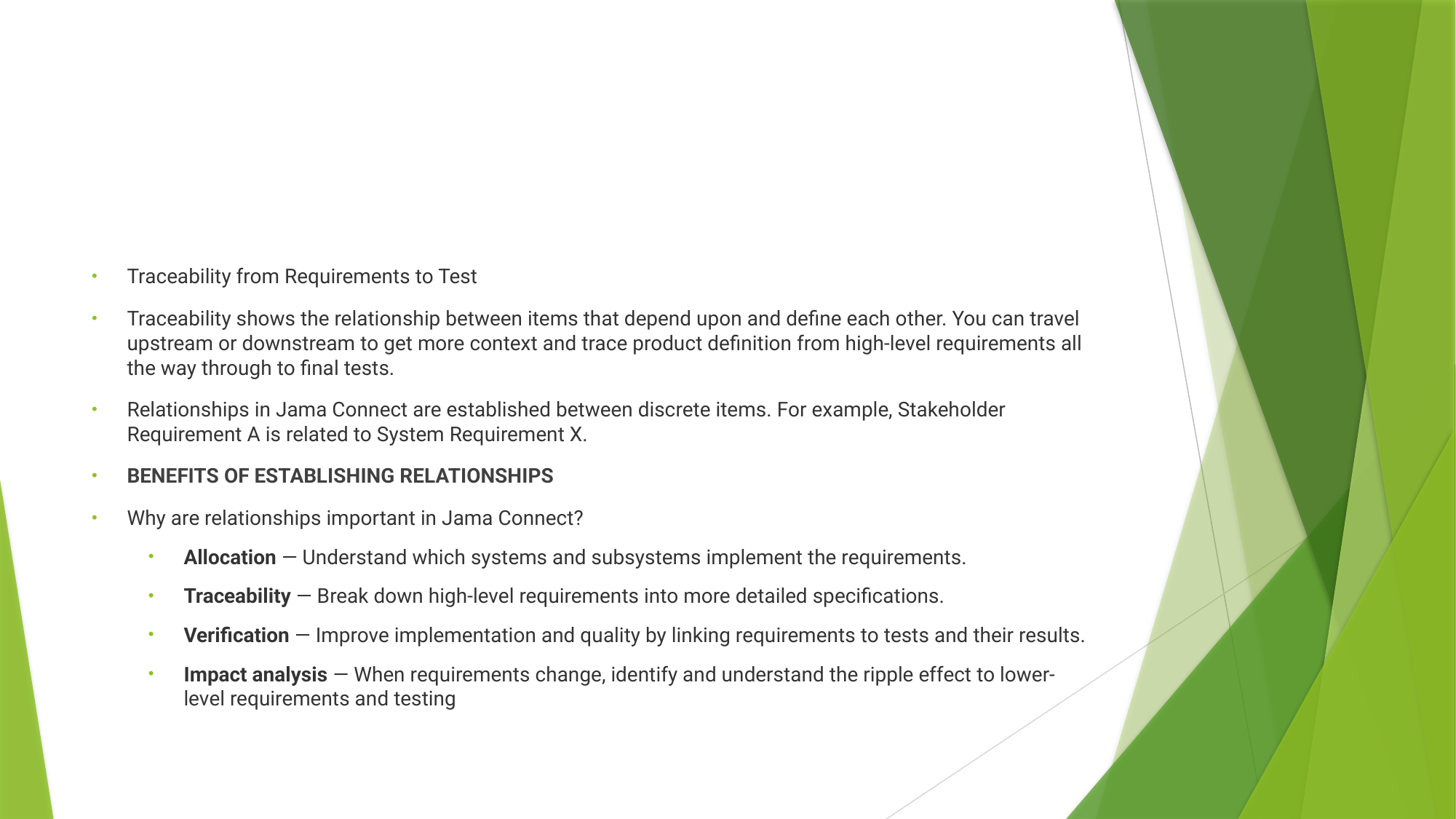

#
Traceability from Requirements to Test
Traceability shows the relationship between items that depend upon and define each other. You can travel upstream or downstream to get more context and trace product definition from high-level requirements all the way through to final tests.
Relationships in Jama Connect are established between discrete items. For example, Stakeholder Requirement A is related to System Requirement X.
BENEFITS OF ESTABLISHING RELATIONSHIPS
Why are relationships important in Jama Connect?
Allocation — Understand which systems and subsystems implement the requirements.
Traceability — Break down high-level requirements into more detailed specifications.
Verification — Improve implementation and quality by linking requirements to tests and their results.
Impact analysis — When requirements change, identify and understand the ripple effect to lower-level requirements and testing